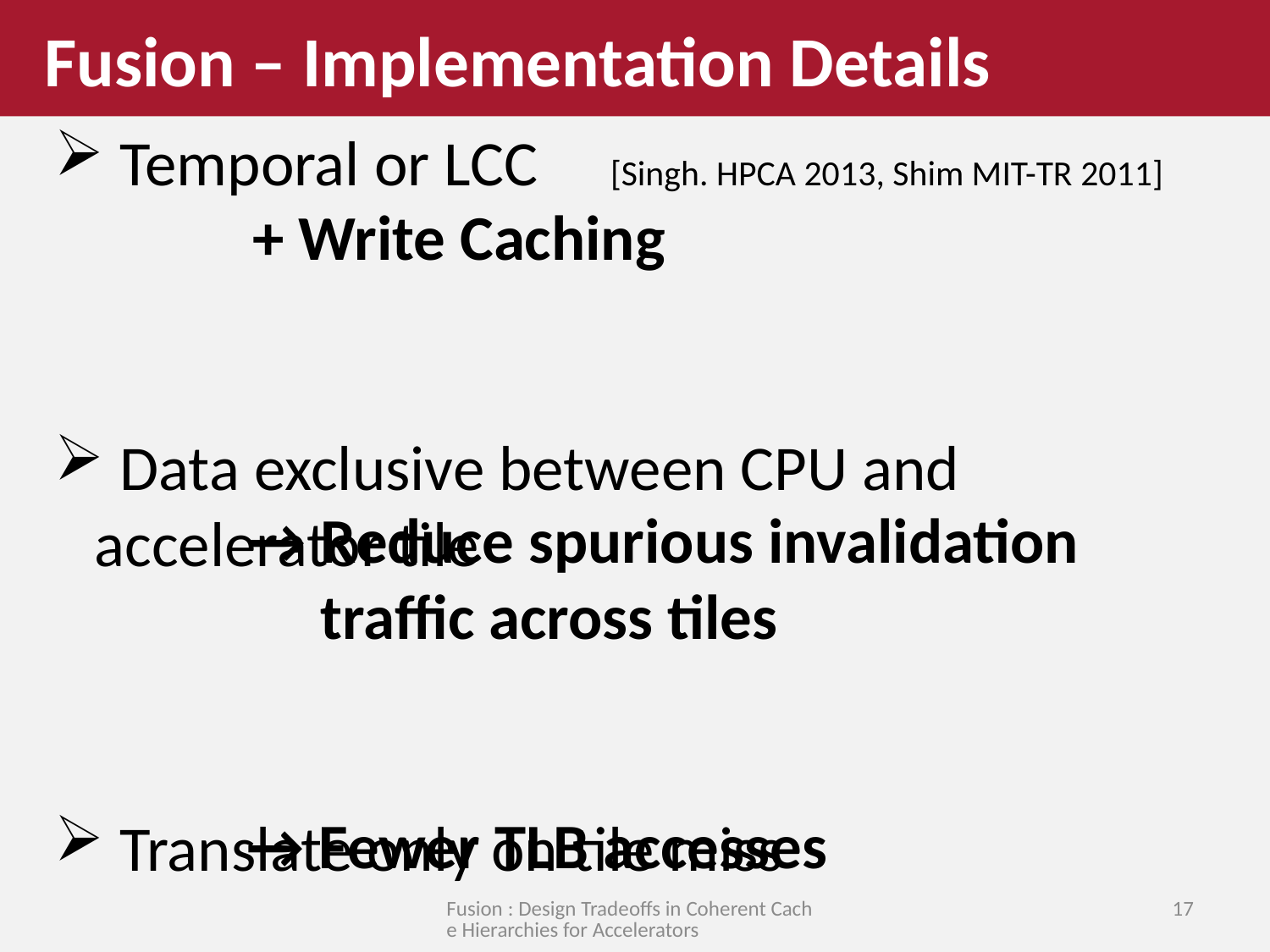

Fusion – Implementation Details
 Temporal or LCC     [Singh. HPCA 2013, Shim MIT-TR 2011]
 Data exclusive between CPU and accelerator tile
 Translate only on tile miss
+ Write Caching
→ Reduce spurious invalidation
     traffic across tiles
→ Fewer TLB accesses
Fusion : Design Tradeoffs in Coherent Cache Hierarchies for Accelerators
17